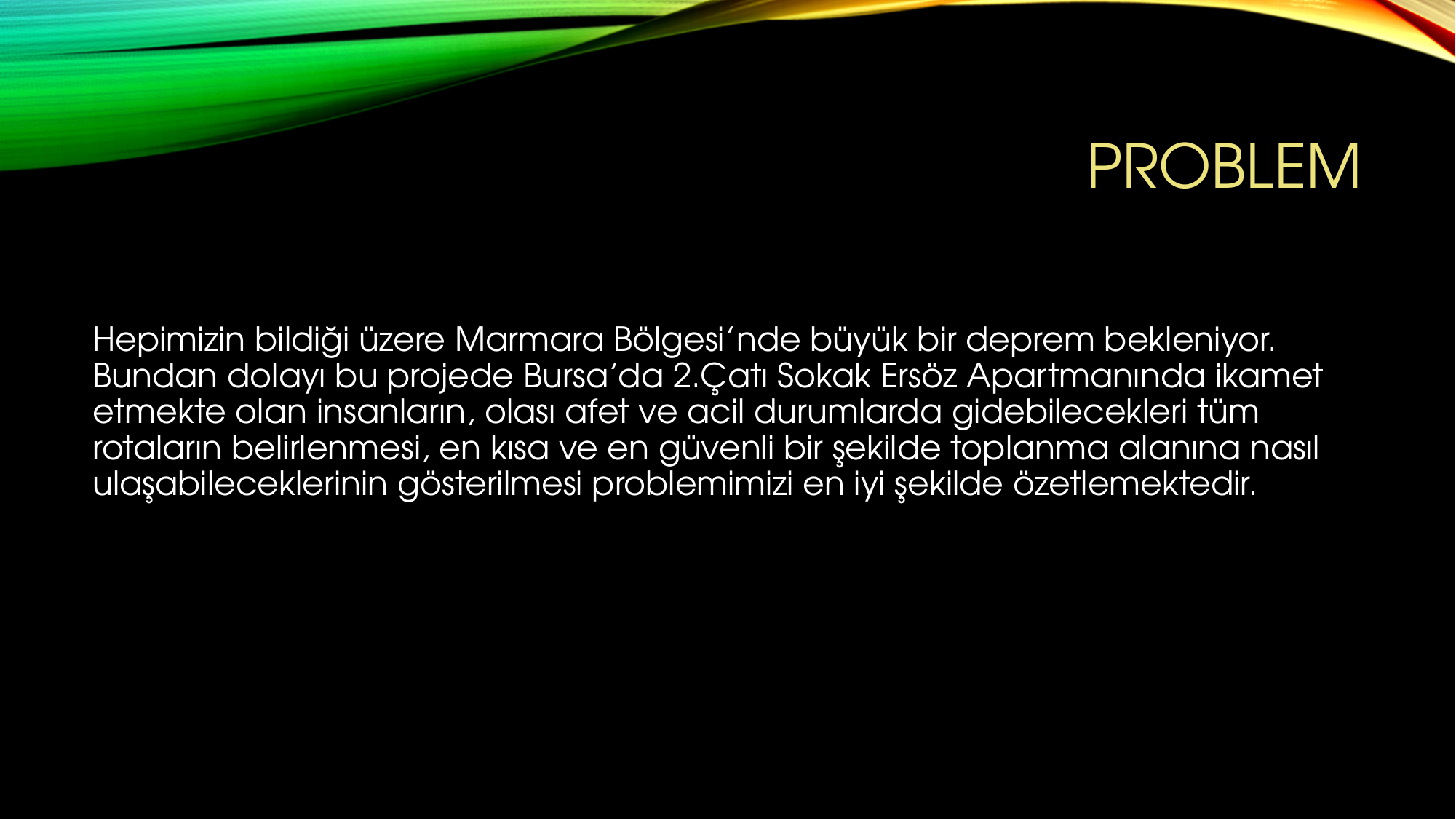

# ProBLEM

Hepimizin bildiği üzere Marmara Bölgesi’nde büyük bir deprem bekleniyor. Bundan dolayı bu projede Bursa’da 2.Çatı Sokak Ersöz Apartmanında ikamet etmekte olan insanların, olası afet ve acil durumlarda gidebilecekleri tüm rotaların belirlenmesi, en kısa ve en güvenli bir şekilde toplanma alanına nasıl ulaşabileceklerinin gösterilmesi problemimizi en iyi şekilde özetlemektedir.